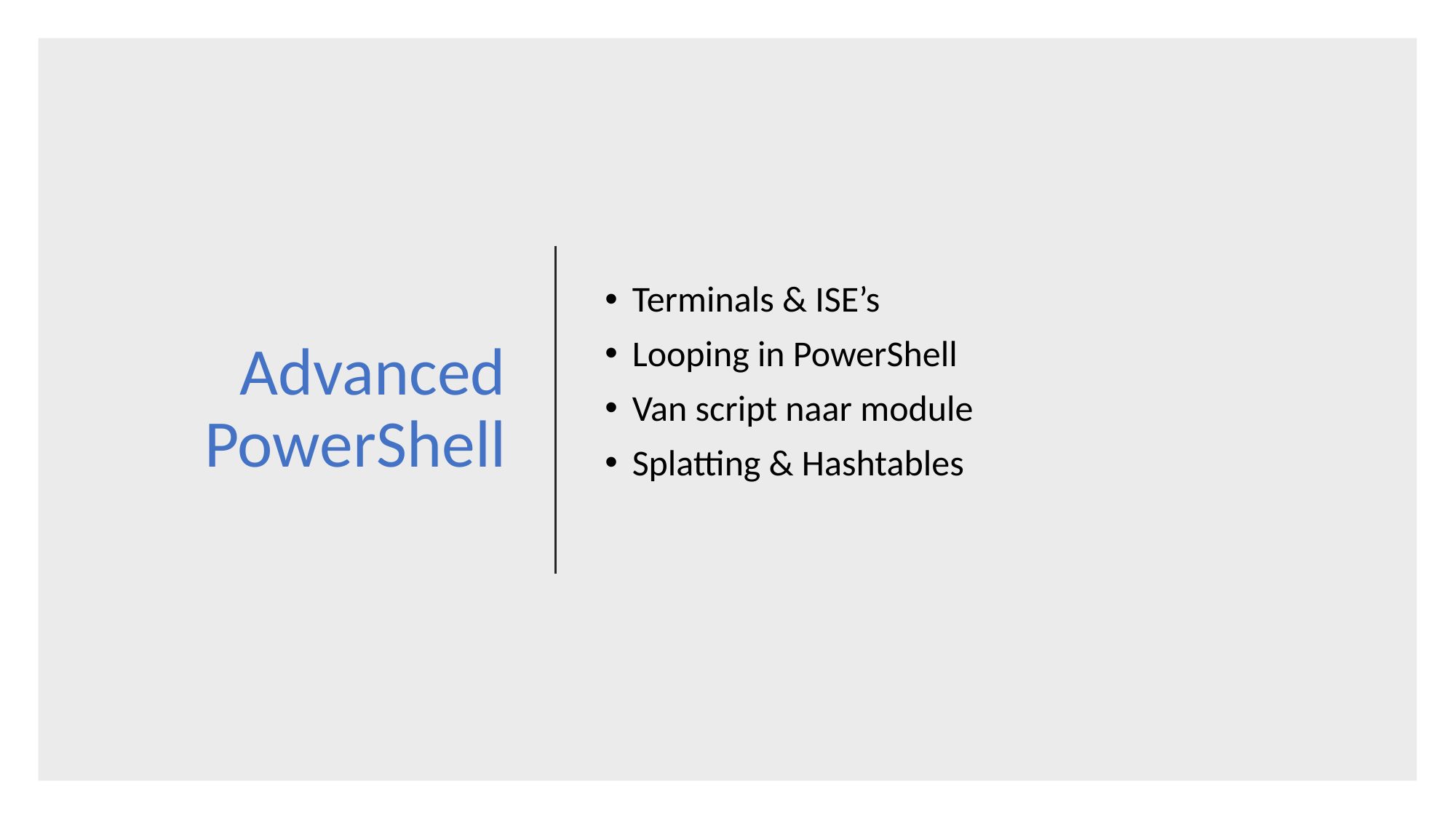

# Advanced PowerShell
Terminals & ISE’s
Looping in PowerShell
Van script naar module
Splatting & Hashtables